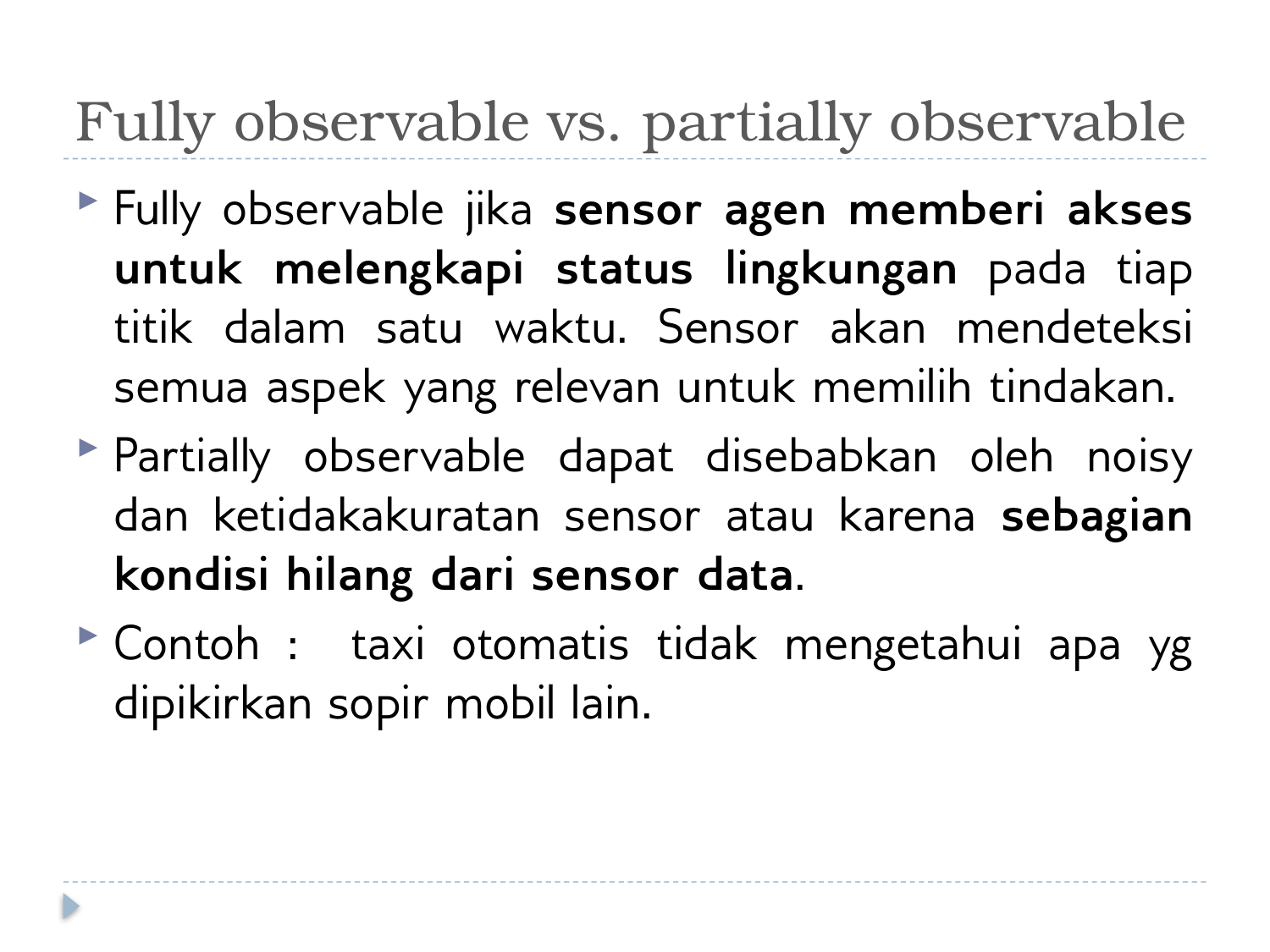

# Fully observable vs. partially observable
Fully observable jika sensor agen memberi akses untuk melengkapi status lingkungan pada tiap titik dalam satu waktu. Sensor akan mendeteksi semua aspek yang relevan untuk memilih tindakan.
Partially observable dapat disebabkan oleh noisy dan ketidakakuratan sensor atau karena sebagian kondisi hilang dari sensor data.
Contoh :  taxi otomatis tidak mengetahui apa yg dipikirkan sopir mobil lain.